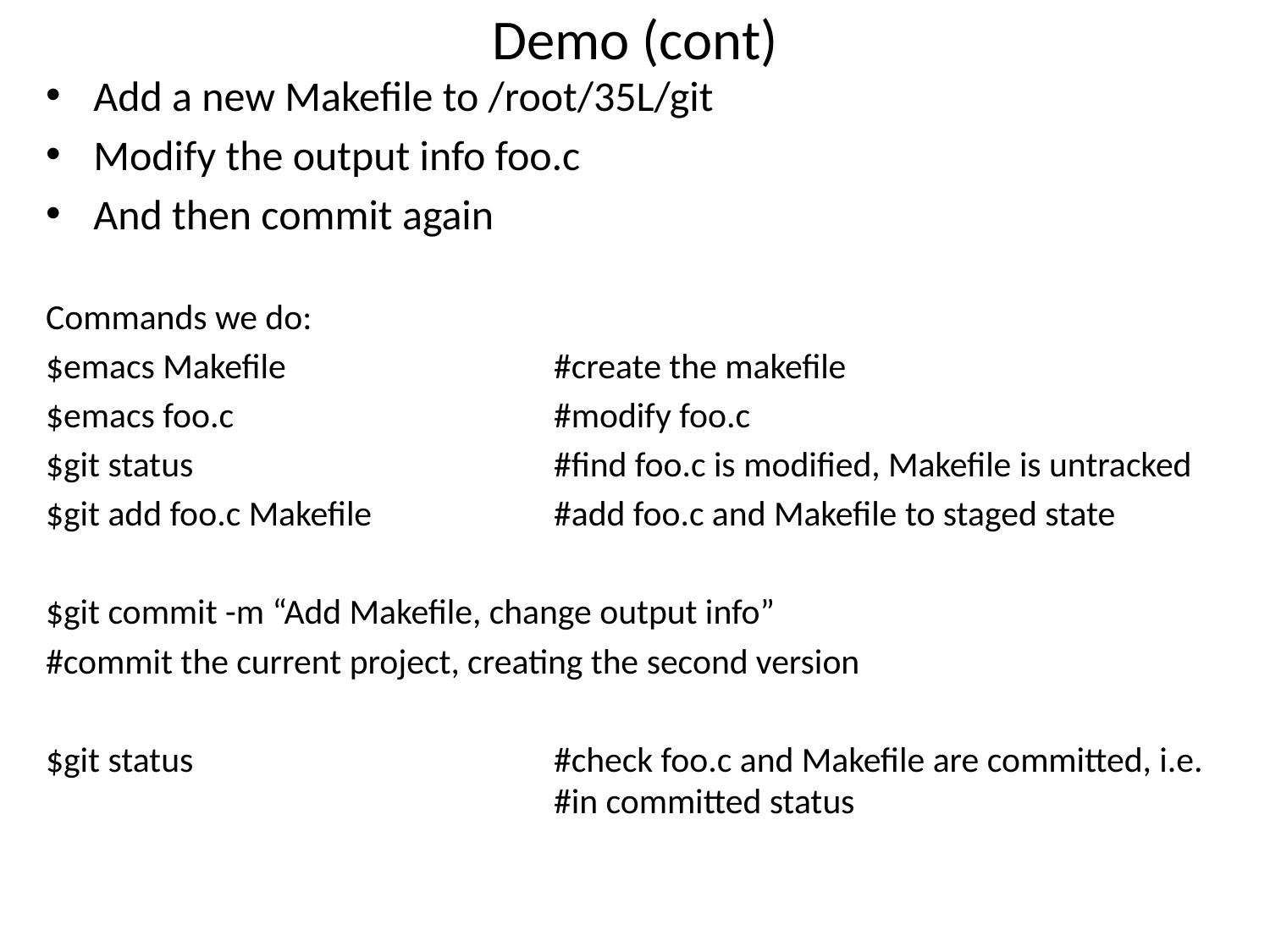

# Demo (cont)
Add a new Makefile to /root/35L/git
Modify the output info foo.c
And then commit again

Commands we do:
$emacs Makefile 			#create the makefile
$emacs foo.c			#modify foo.c
$git status 			#find foo.c is modified, Makefile is untracked
$git add foo.c Makefile 		#add foo.c and Makefile to staged state

$git commit -m “Add Makefile, change output info”
#commit the current project, creating the second version

$git status 			#check foo.c and Makefile are committed, i.e.  				#in committed status